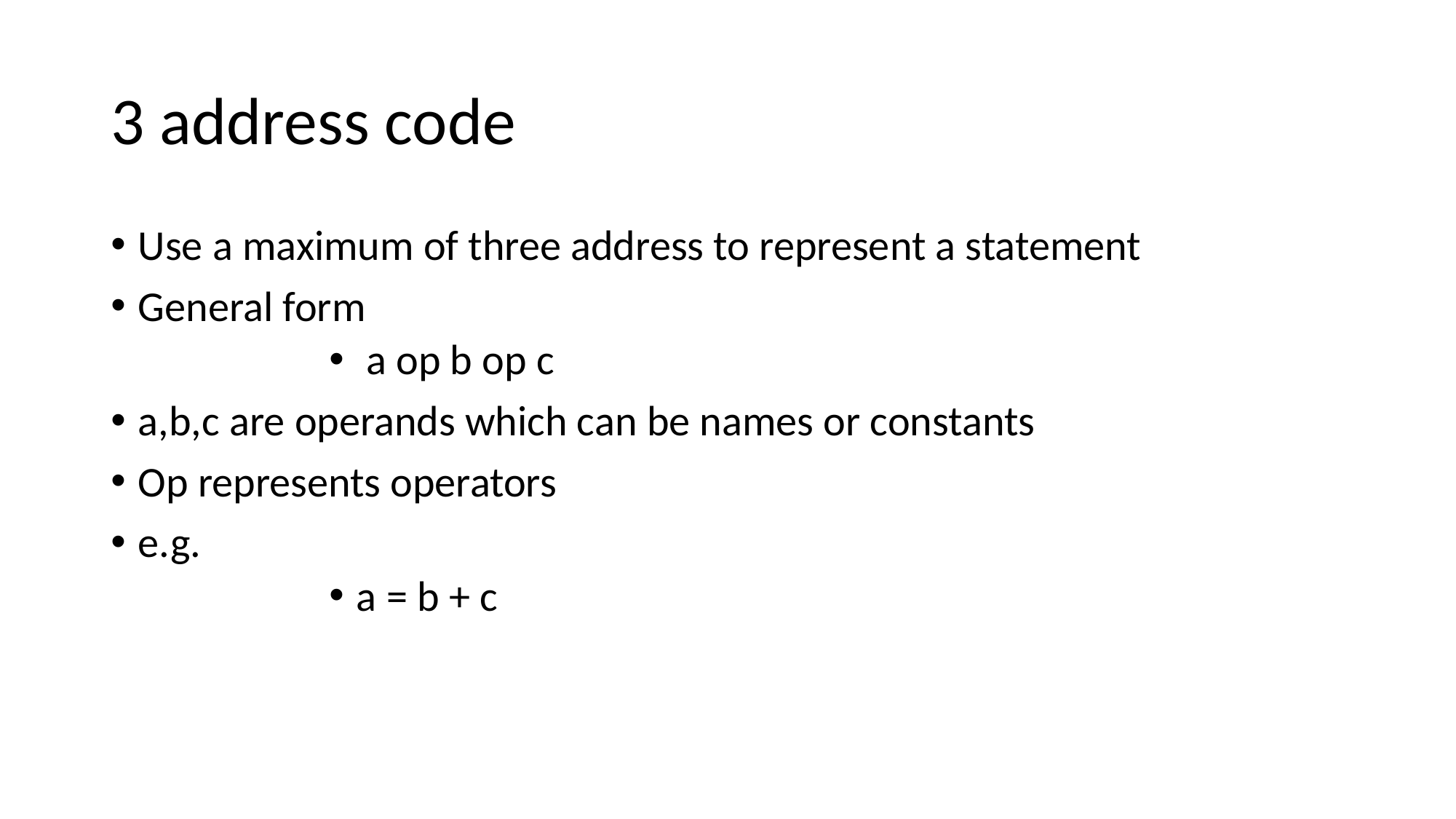

# 3 address code
Use a maximum of three address to represent a statement
General form
 a op b op c
a,b,c are operands which can be names or constants
Op represents operators
e.g.
a = b + c